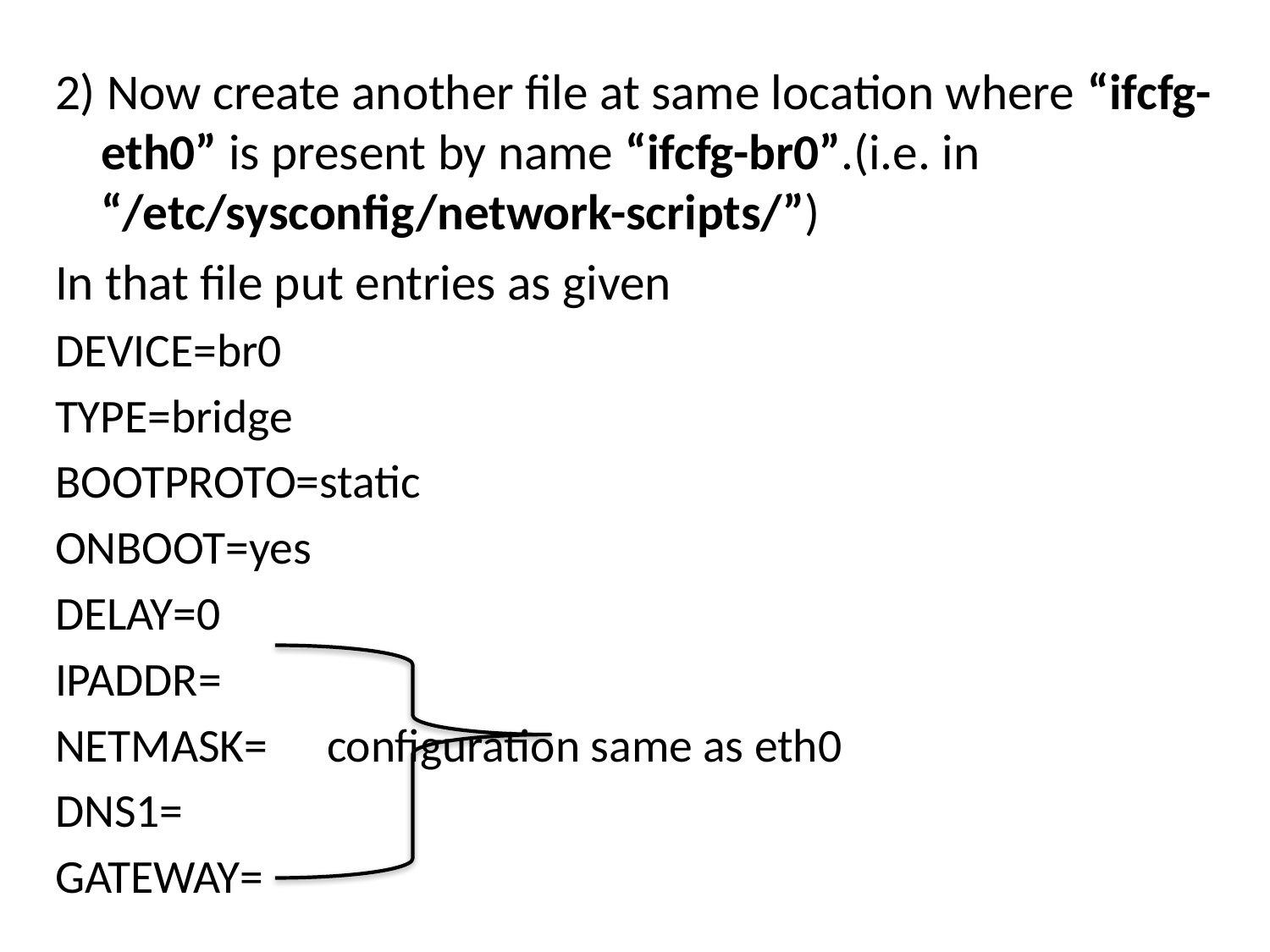

2) Now create another file at same location where “ifcfg-eth0” is present by name “ifcfg-br0”.(i.e. in “/etc/sysconfig/network-scripts/”)
In that file put entries as given
DEVICE=br0
TYPE=bridge
BOOTPROTO=static
ONBOOT=yes
DELAY=0
IPADDR=
NETMASK=			configuration same as eth0
DNS1=
GATEWAY=